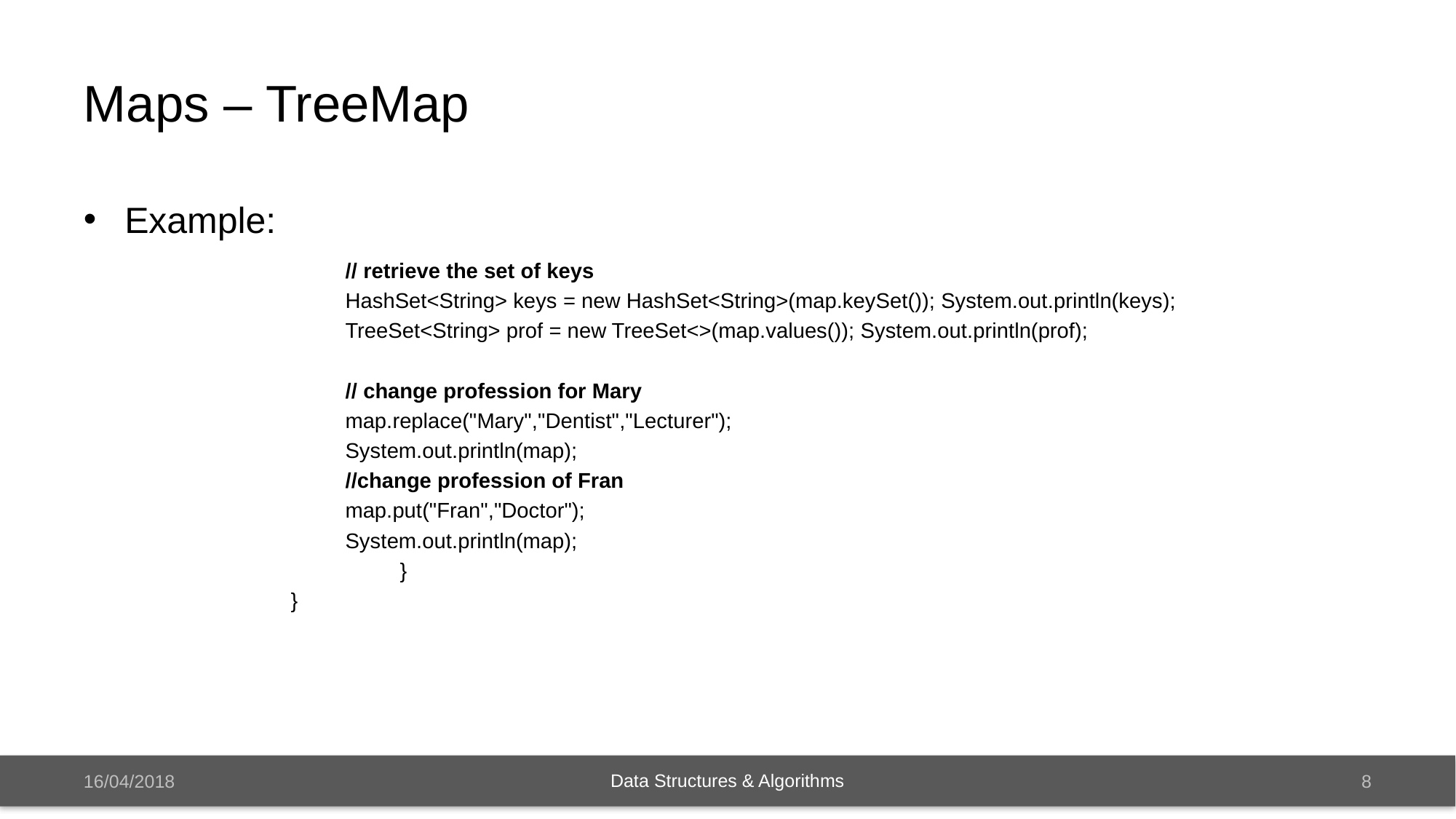

# Maps – TreeMap
Example:
// retrieve the set of keys
HashSet<String> keys = new HashSet<String>(map.keySet()); System.out.println(keys);
TreeSet<String> prof = new TreeSet<>(map.values()); System.out.println(prof);

// change profession for Mary
map.replace("Mary","Dentist","Lecturer");
System.out.println(map);
//change profession of Fran
map.put("Fran","Doctor");
System.out.println(map);
	}
}
16/04/2018
8